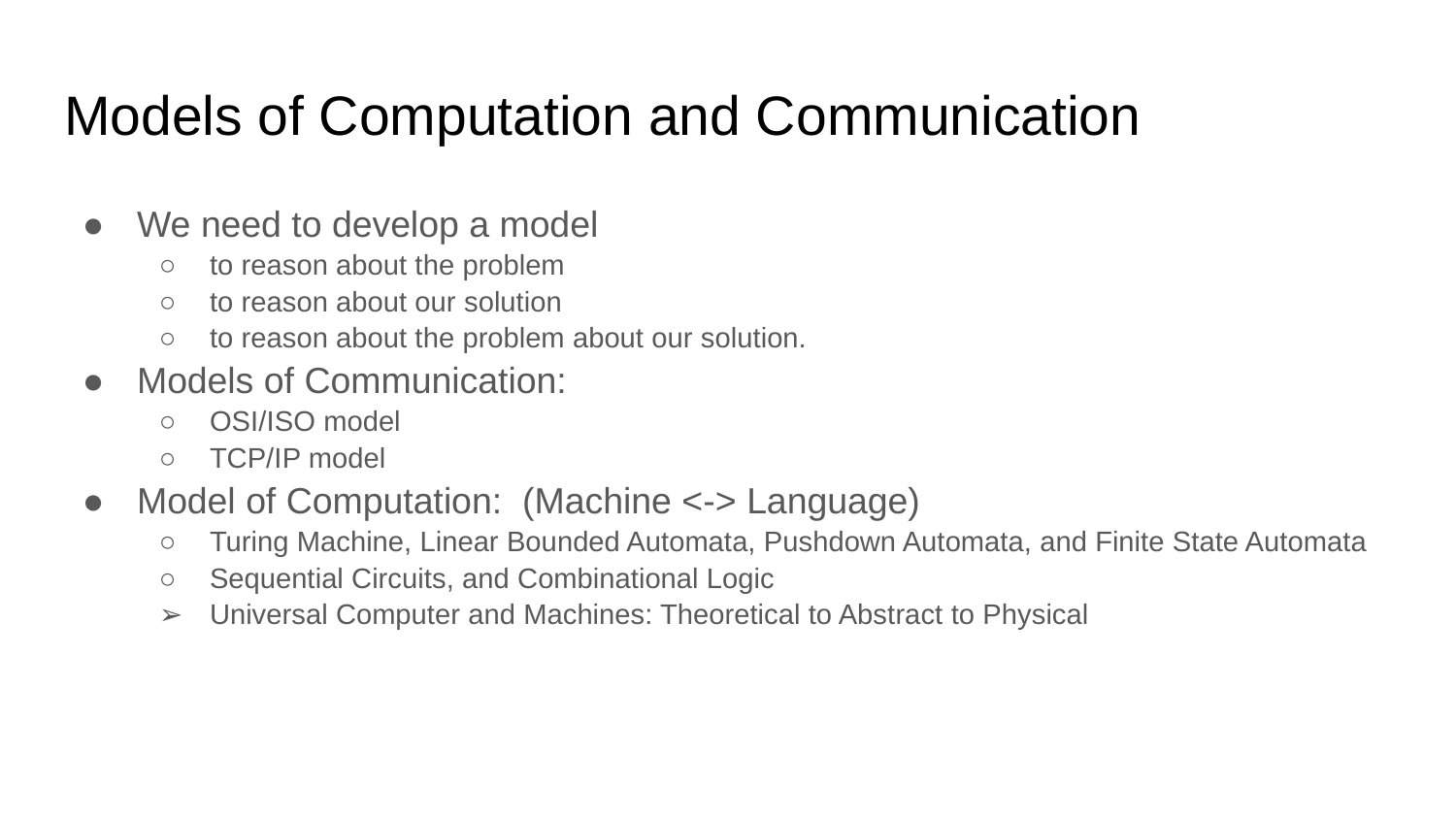

# Models of Computation and Communication
We need to develop a model
to reason about the problem
to reason about our solution
to reason about the problem about our solution.
Models of Communication:
OSI/ISO model
TCP/IP model
Model of Computation:  (Machine <-> Language)
Turing Machine, Linear Bounded Automata, Pushdown Automata, and Finite State Automata
Sequential Circuits, and Combinational Logic
Universal Computer and Machines: Theoretical to Abstract to Physical